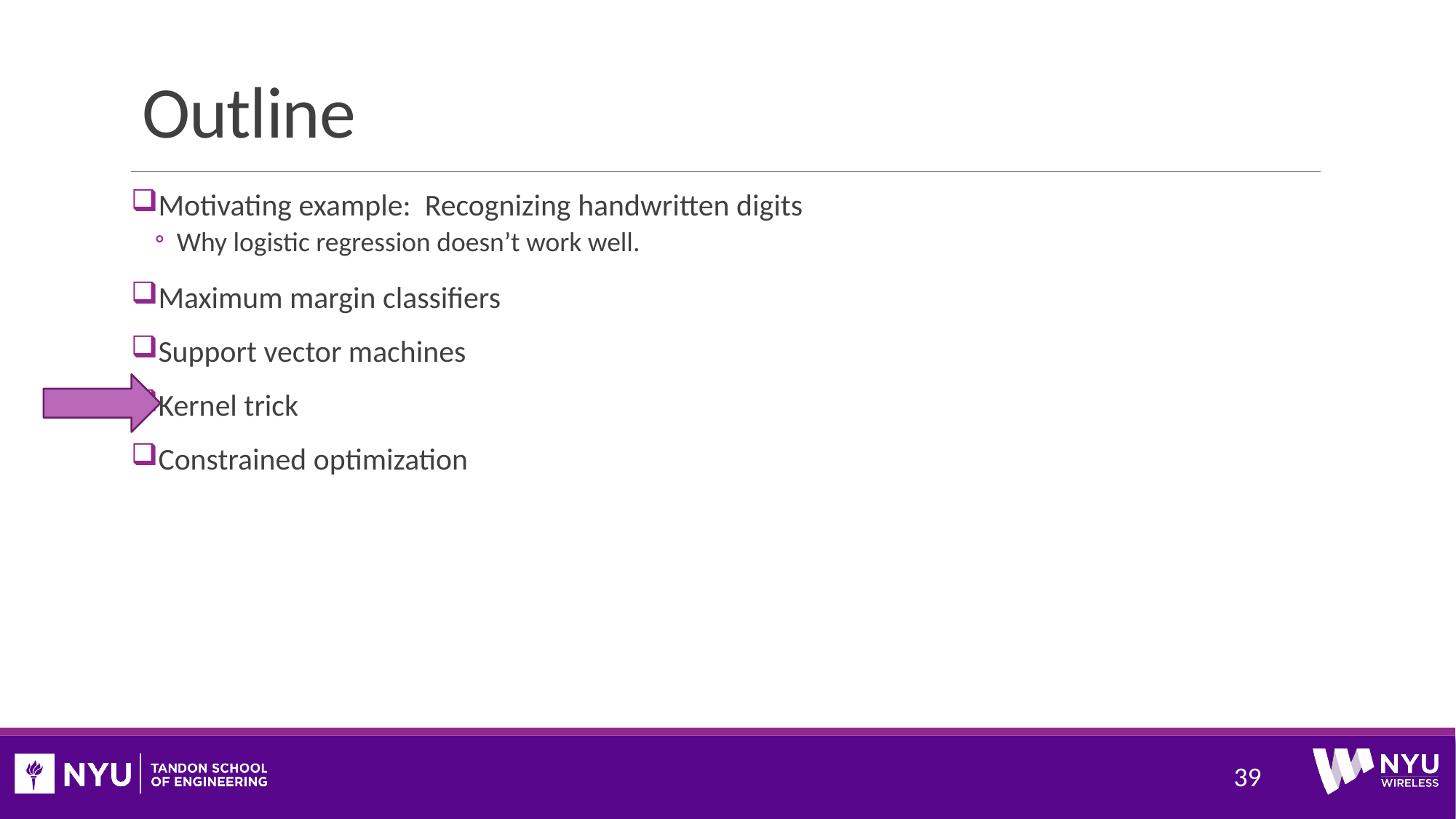

# Outline
Motivating example:  Recognizing handwritten digits
Why logistic regression doesn’t work well.
Maximum margin classifiers
Support vector machines
Kernel trick
Constrained optimization

39